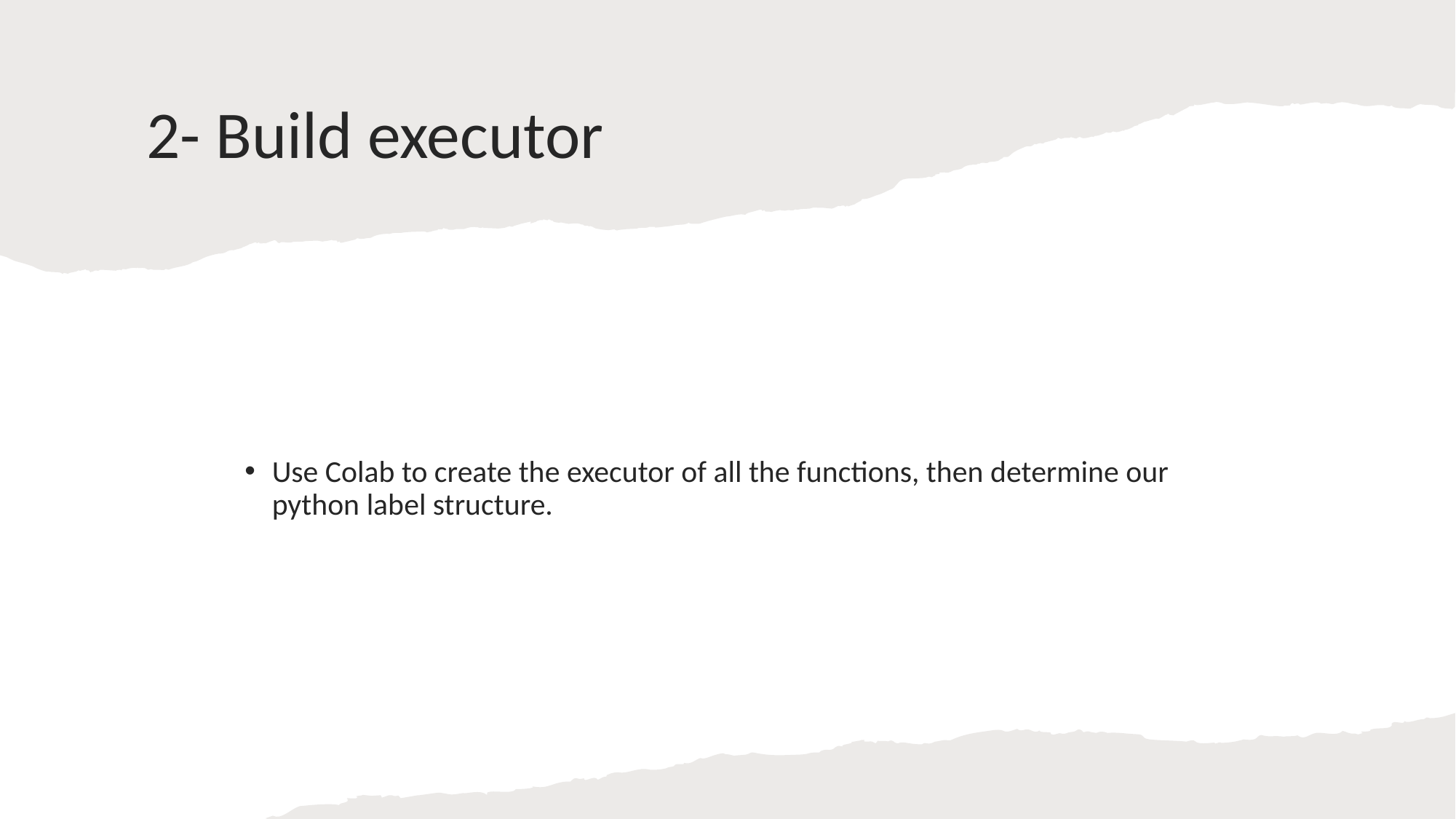

# 2- Build executor
Use Colab to create the executor of all the functions, then determine our python label structure.